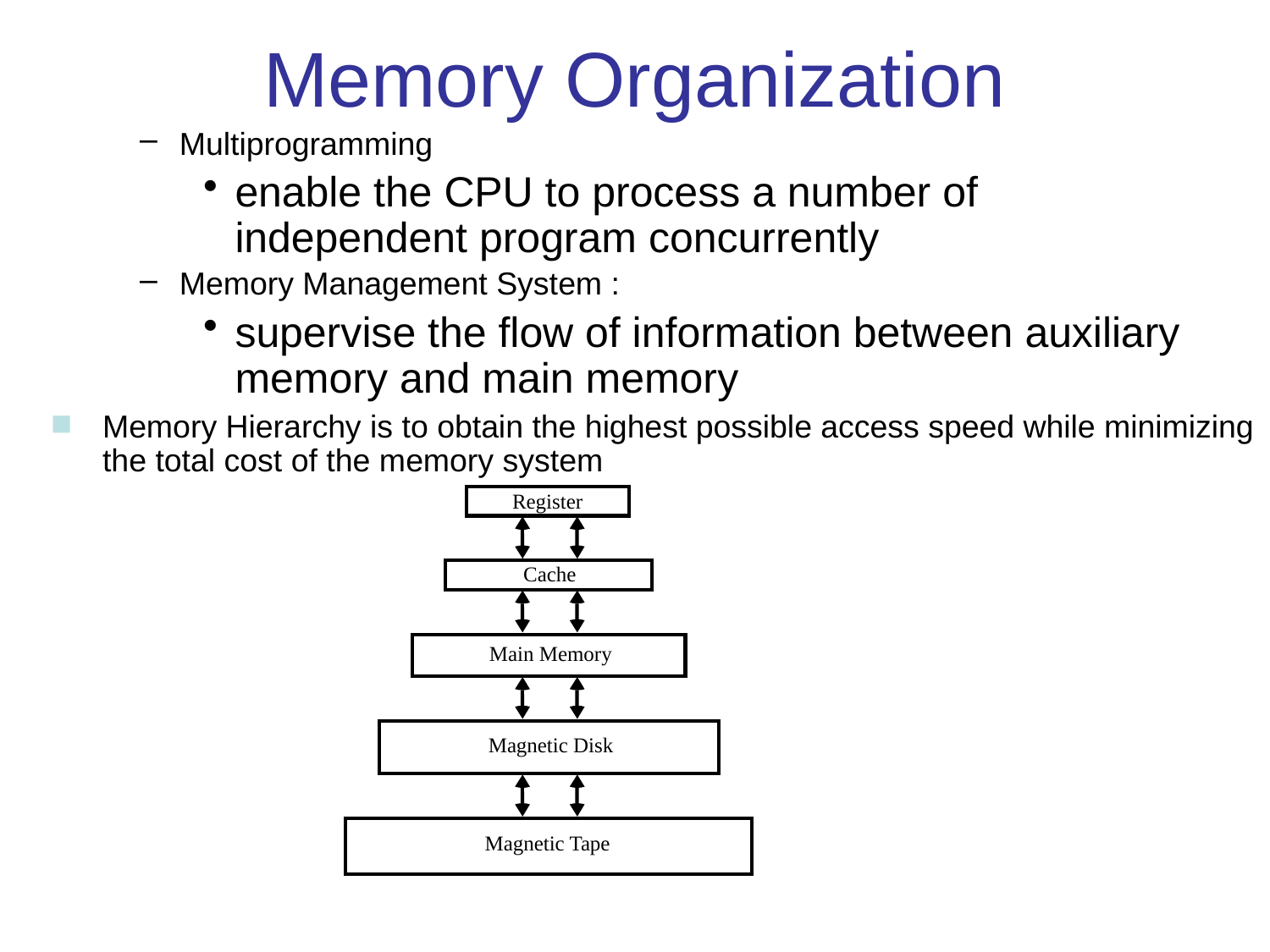

# Memory Organization
Multiprogramming
enable the CPU to process a number of independent program concurrently
Memory Management System :
supervise the flow of information between auxiliary memory and main memory

Memory Hierarchy is to obtain the highest possible access speed while minimizing the total cost of the memory system
Register

Cache

Main Memory

Magnetic Disk

Magnetic Tape